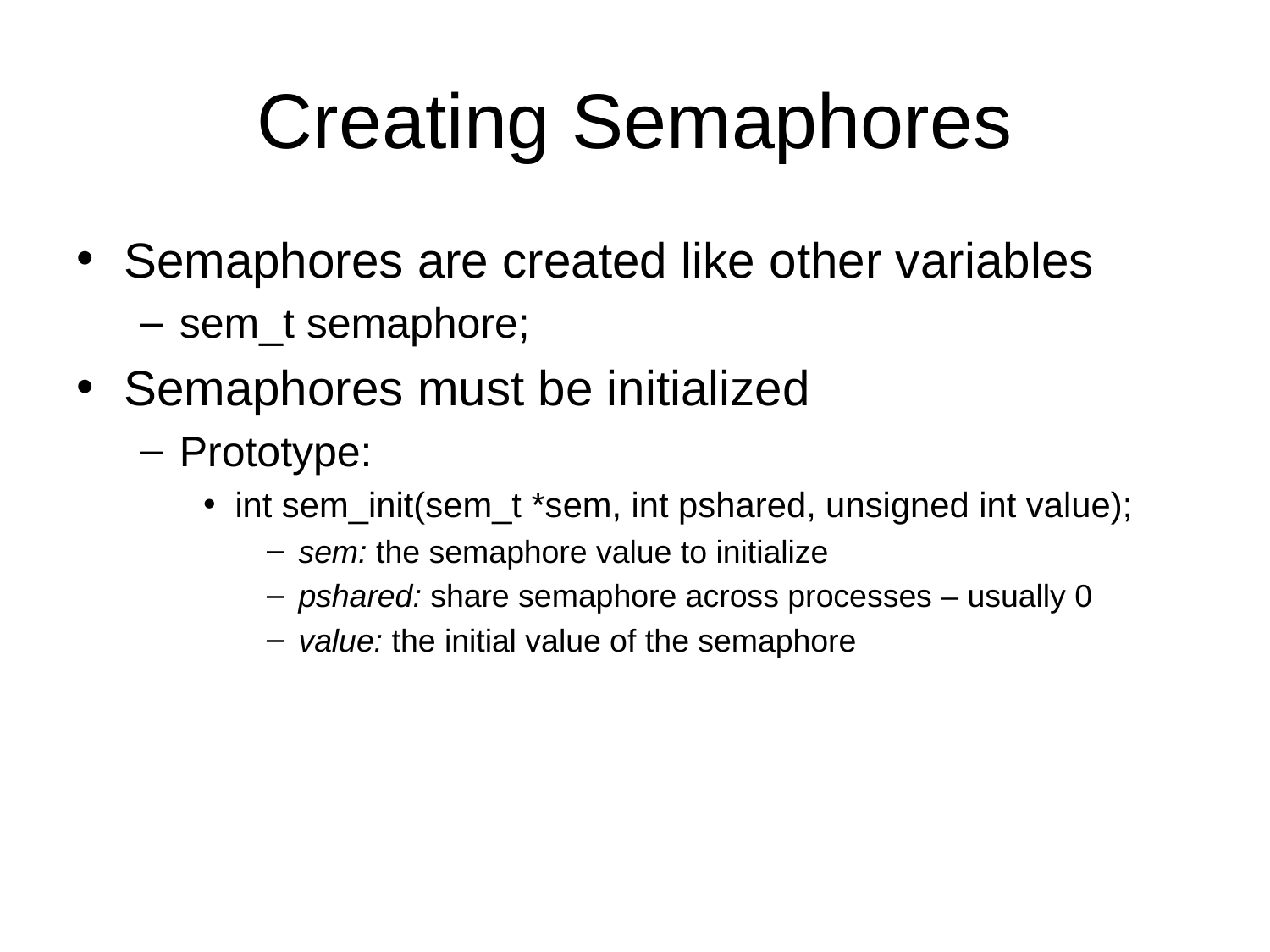

# Creating Semaphores
Semaphores are created like other variables
sem_t semaphore;
Semaphores must be initialized
Prototype:
int sem_init(sem_t *sem, int pshared, unsigned int value);
sem: the semaphore value to initialize
pshared: share semaphore across processes – usually 0
value: the initial value of the semaphore